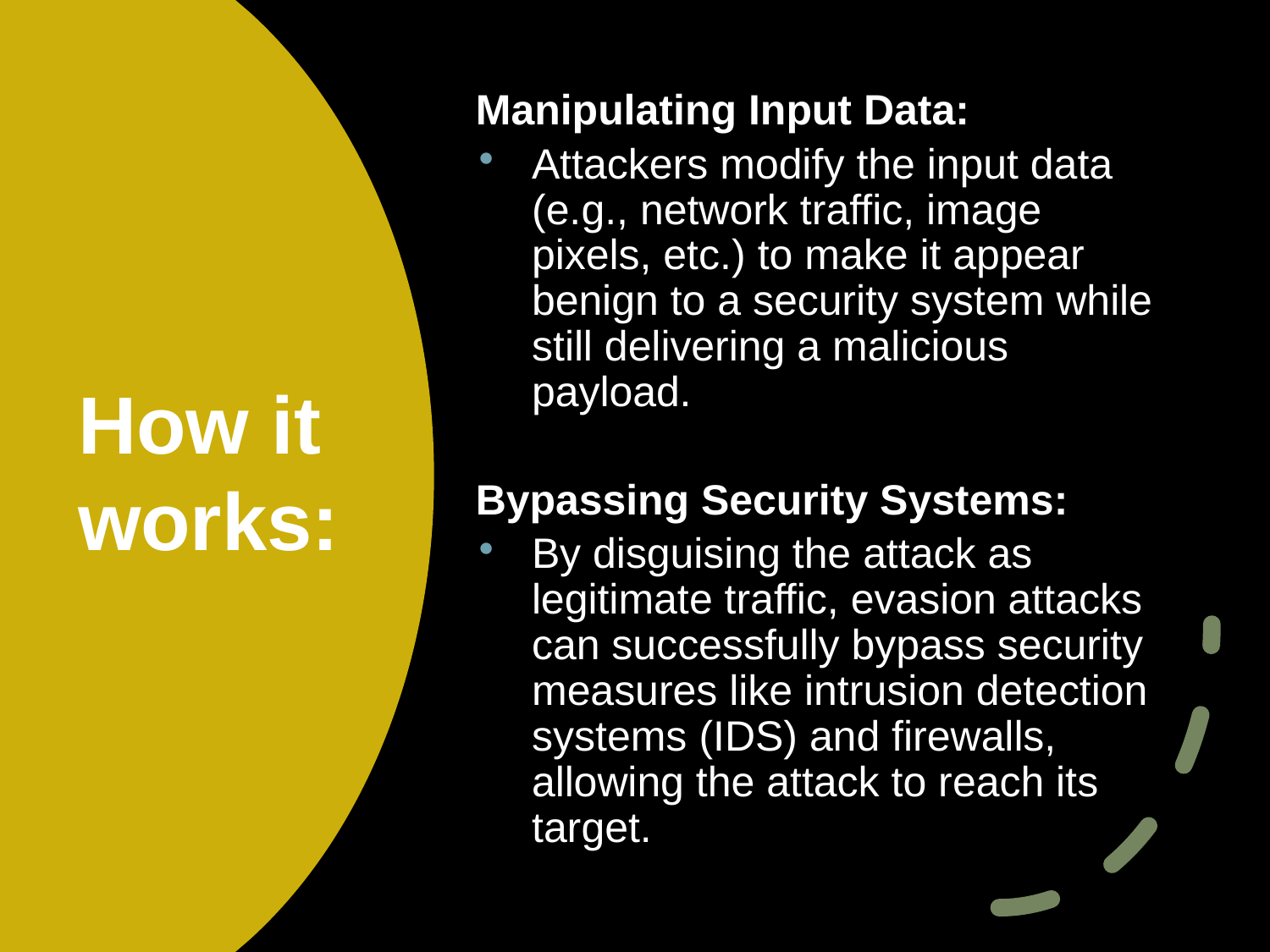

Manipulating Input Data:
Attackers modify the input data (e.g., network traffic, image pixels, etc.) to make it appear benign to a security system while still delivering a malicious payload.

Bypassing Security Systems:
By disguising the attack as legitimate traffic, evasion attacks can successfully bypass security measures like intrusion detection systems (IDS) and firewalls, allowing the attack to reach its target.
# How it works: